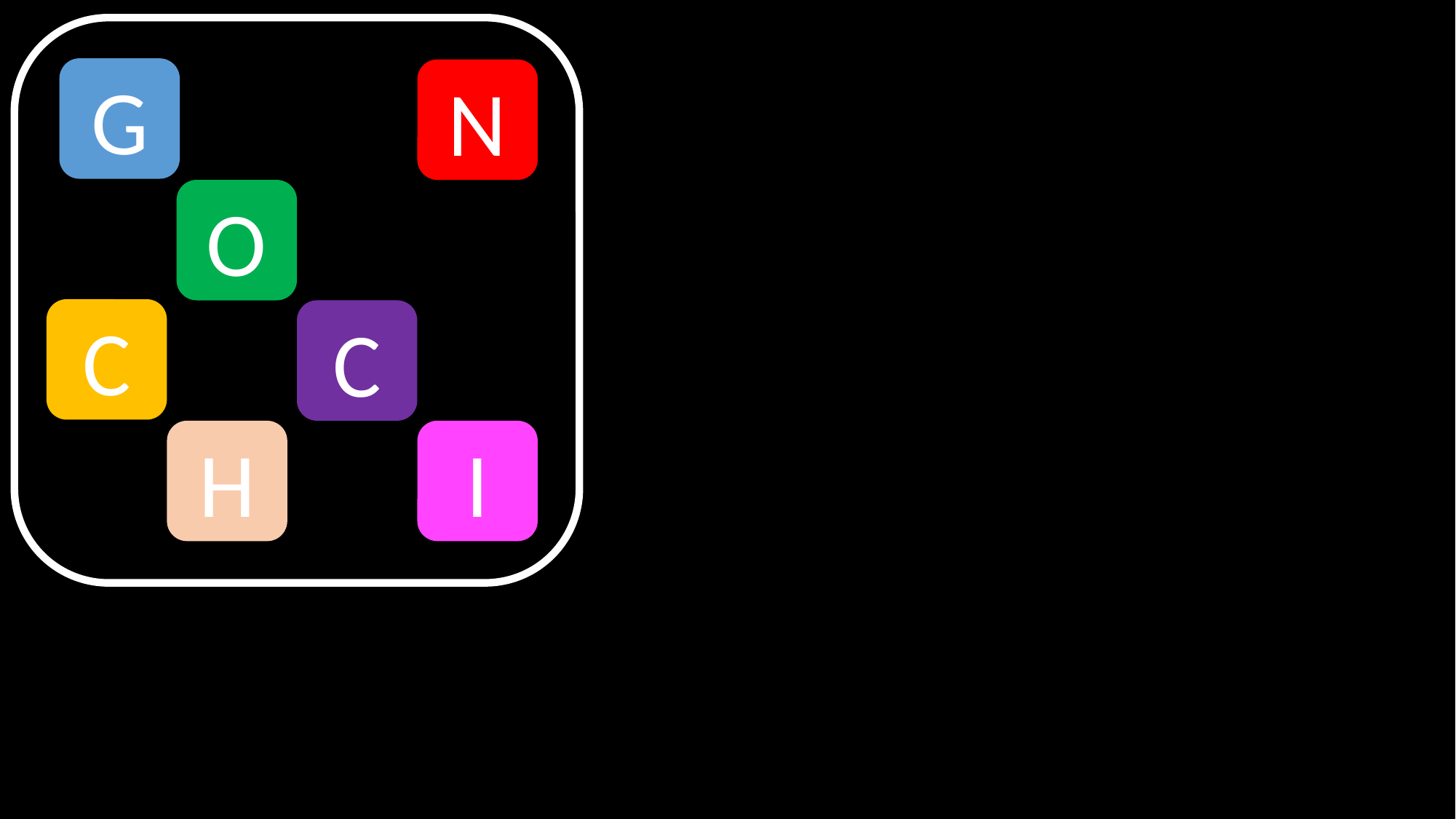

G
N
O
C
C
H
I